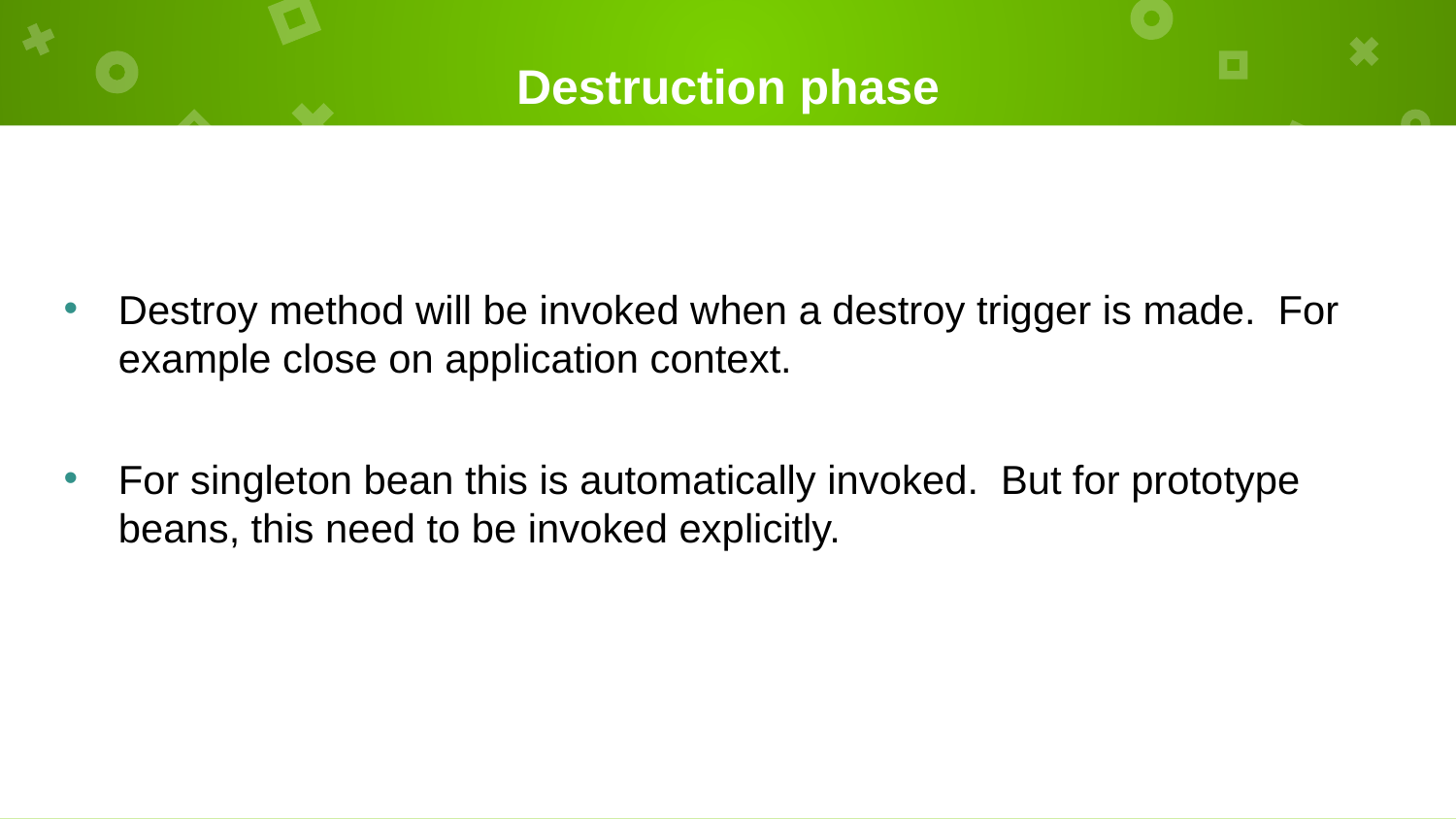

# Destruction phase
Destroy method will be invoked when a destroy trigger is made.  For example close on application context.

For singleton bean this is automatically invoked.  But for prototype beans, this need to be invoked explicitly.